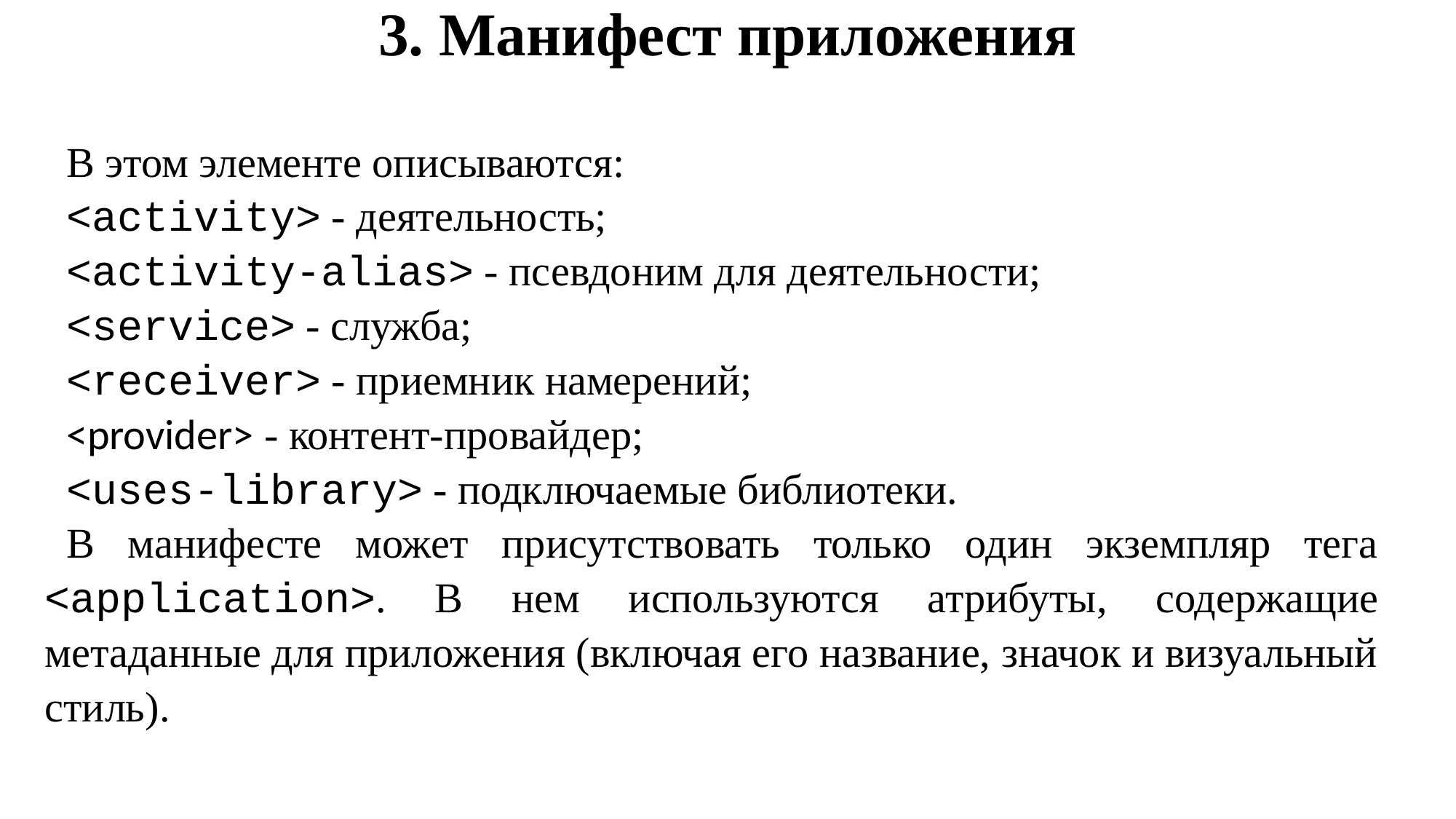

# 3. Манифест приложения
В этом элементе описываются:
<activity> - деятельность;
<activity-alias> - псевдоним для деятельности;
<service> - служба;
<receiver> - приемник намерений;
<provider> - контент-провайдер;
<uses-library> - подключаемые библиотеки.
В манифесте может присутствовать только один экземпляр тега <application>. В нем используются атрибуты, содержащие метаданные для приложения (включая его название, значок и визуальный стиль).